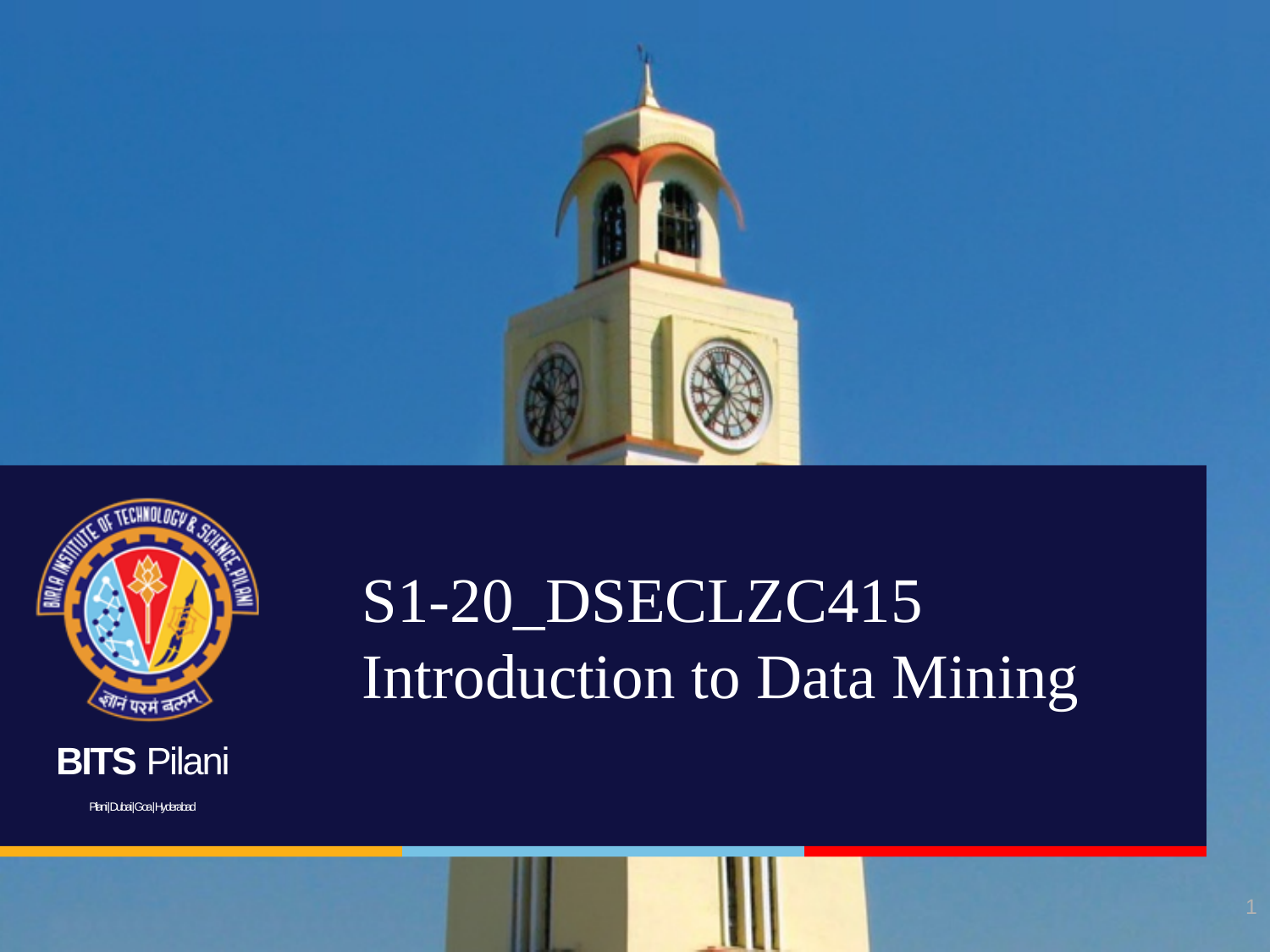

# S1-20_DSECLZC415 Introduction to Data Mining
1